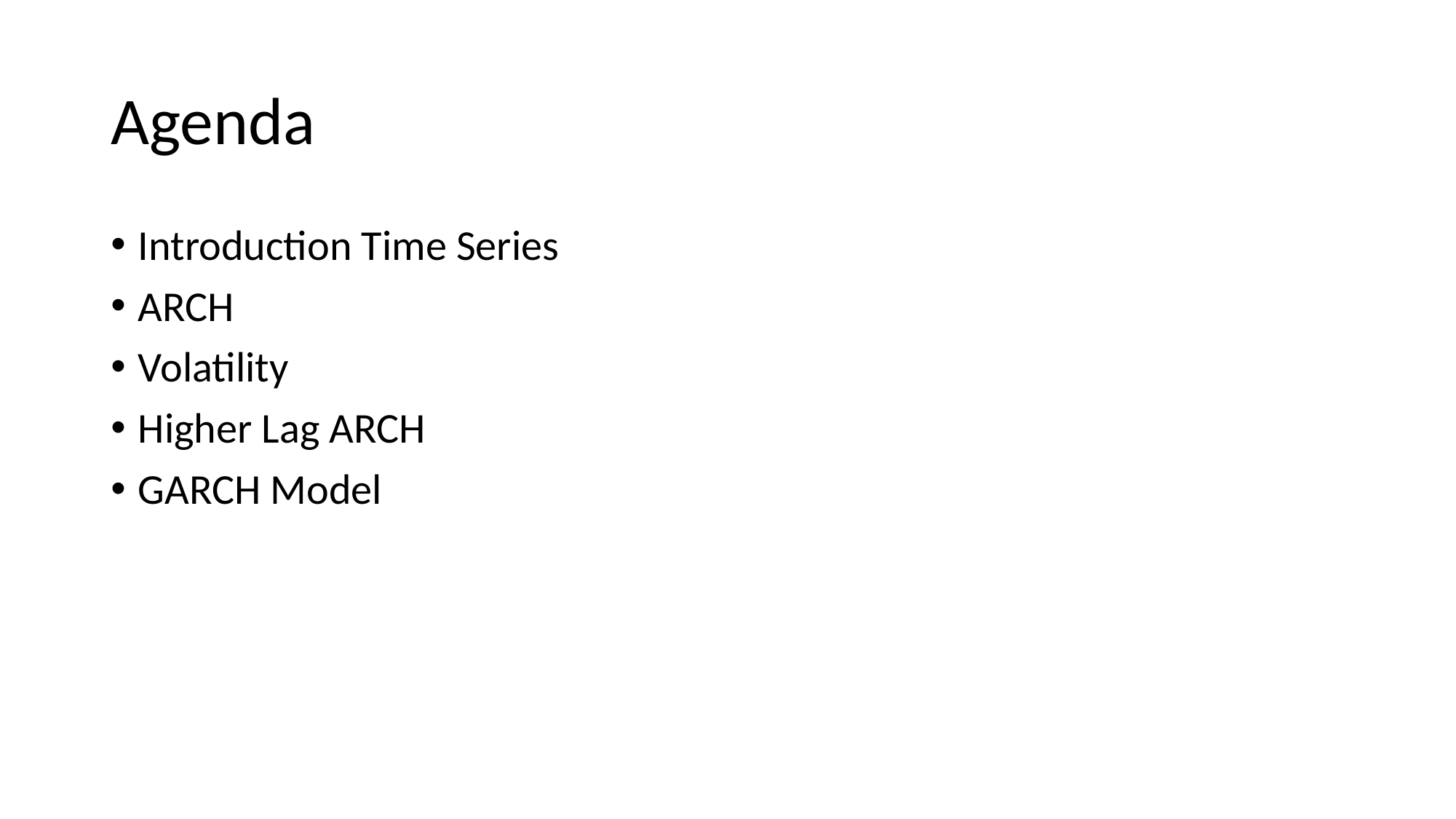

# Agenda
Introduction Time Series
ARCH
Volatility
Higher Lag ARCH
GARCH Model